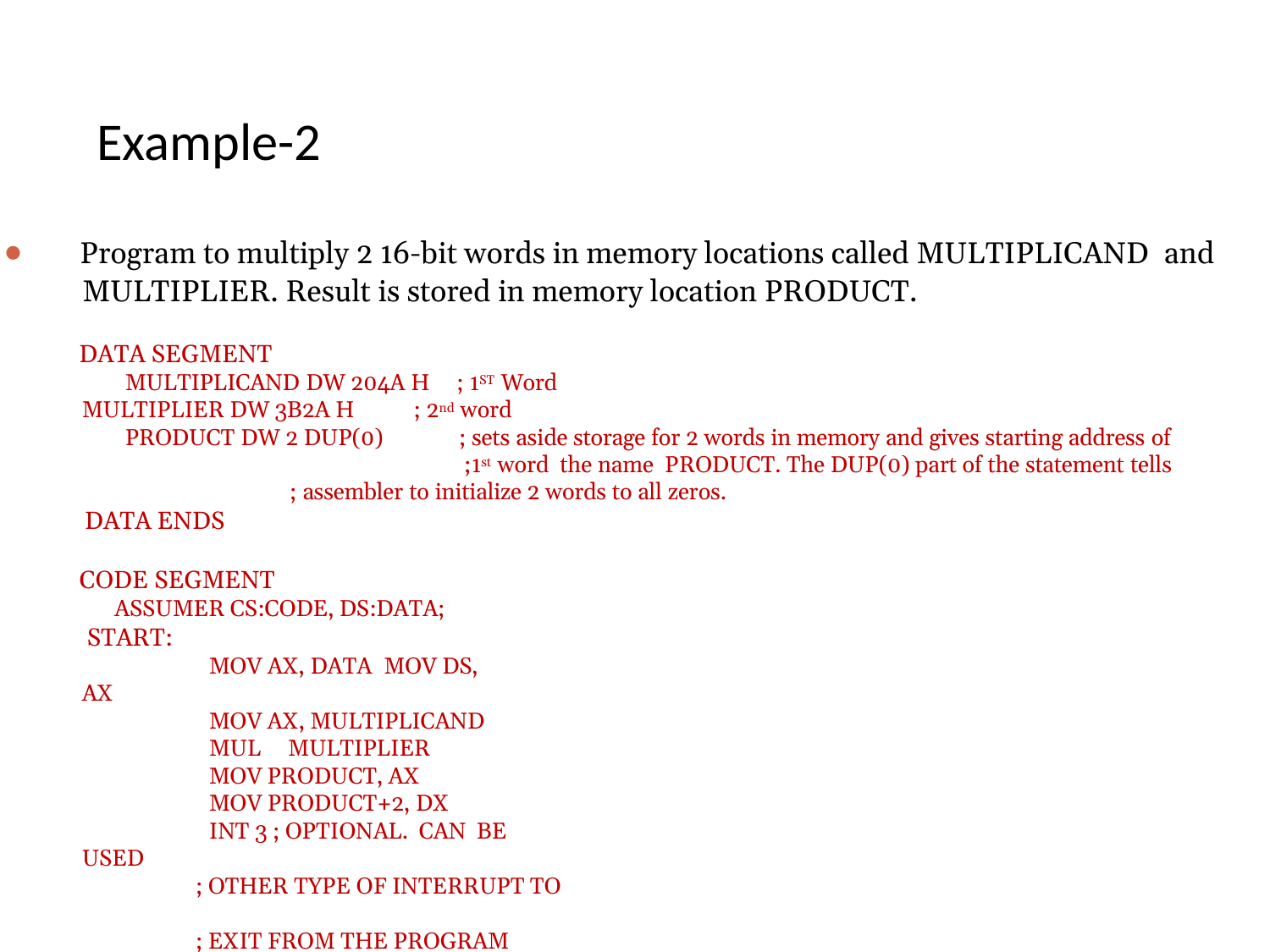

# Example-2
     Program to multiply 2 16-bit words in memory locations called MULTIPLICAND  and
           MULTIPLIER. Result is stored in memory location PRODUCT.

      DATA SEGMENT
	MULTIPLICAND DW 204A H     ; 1ST Word  	MULTIPLIER DW 3B2A H           ; 2nd word
	PRODUCT DW 2 DUP(0)              ; sets aside storage for 2 words in memory and gives starting address of
                                                                   ;1st word  the name  PRODUCT. The DUP(0) part of the statement tells
			              ; assembler to initialize 2 words to all zeros.
       DATA ENDS

      CODE SEGMENT
      ASSUMER CS:CODE, DS:DATA;
	START:
	MOV AX, DATA     MOV DS, AX
	MOV AX, MULTIPLICAND
	MUL     MULTIPLIER
	MOV PRODUCT, AX
	MOV PRODUCT+2, DX
	INT 3 ; OPTIONAL.  CAN  BE USED
                    ; OTHER TYPE OF INTERRUPT TO
                    ; EXIT FROM THE PROGRAM
         CODE ENDS
         END START